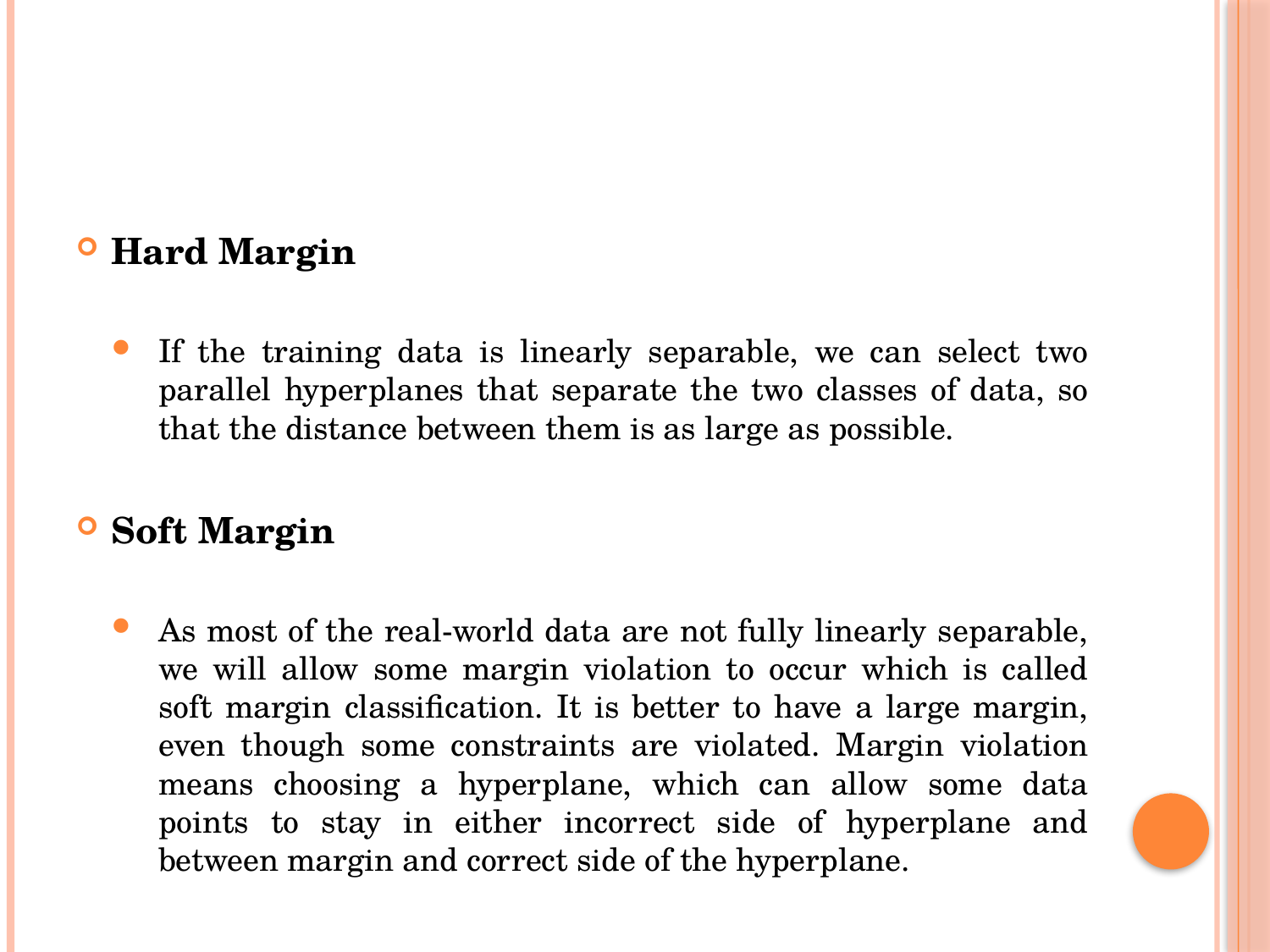

#
Hard Margin

If the training data is linearly separable, we can select two parallel hyperplanes that separate the two classes of data, so that the distance between them is as large as possible.

Soft Margin

As most of the real-world data are not fully linearly separable, we will allow some margin violation to occur which is called soft margin classification. It is better to have a large margin, even though some constraints are violated. Margin violation means choosing a hyperplane, which can allow some data points to stay in either incorrect side of hyperplane and between margin and correct side of the hyperplane.